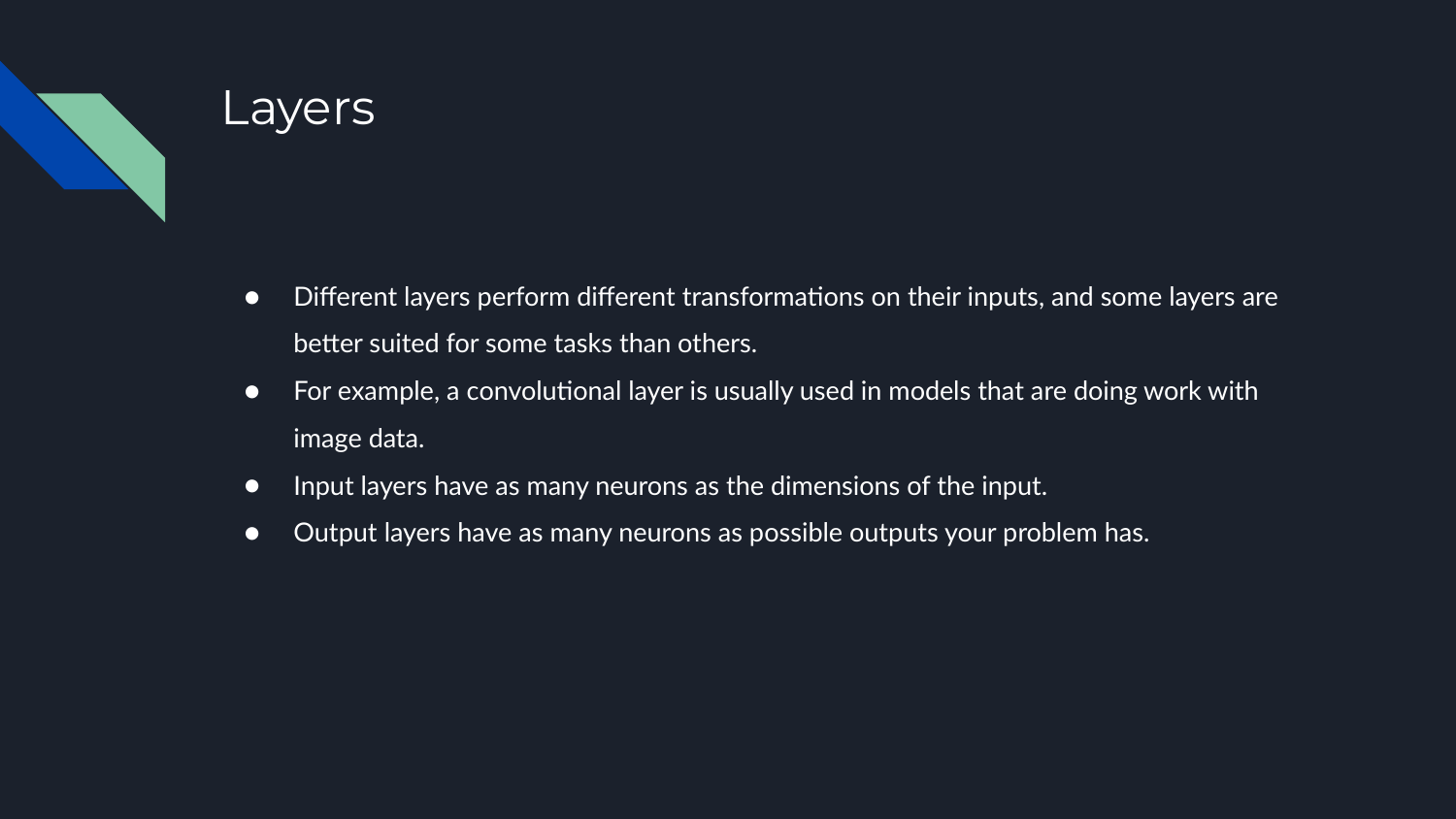

Layers
Different layers perform different transformations on their inputs, and some layers are better suited for some tasks than others.
For example, a convolutional layer is usually used in models that are doing work with image data.
Input layers have as many neurons as the dimensions of the input.
Output layers have as many neurons as possible outputs your problem has.